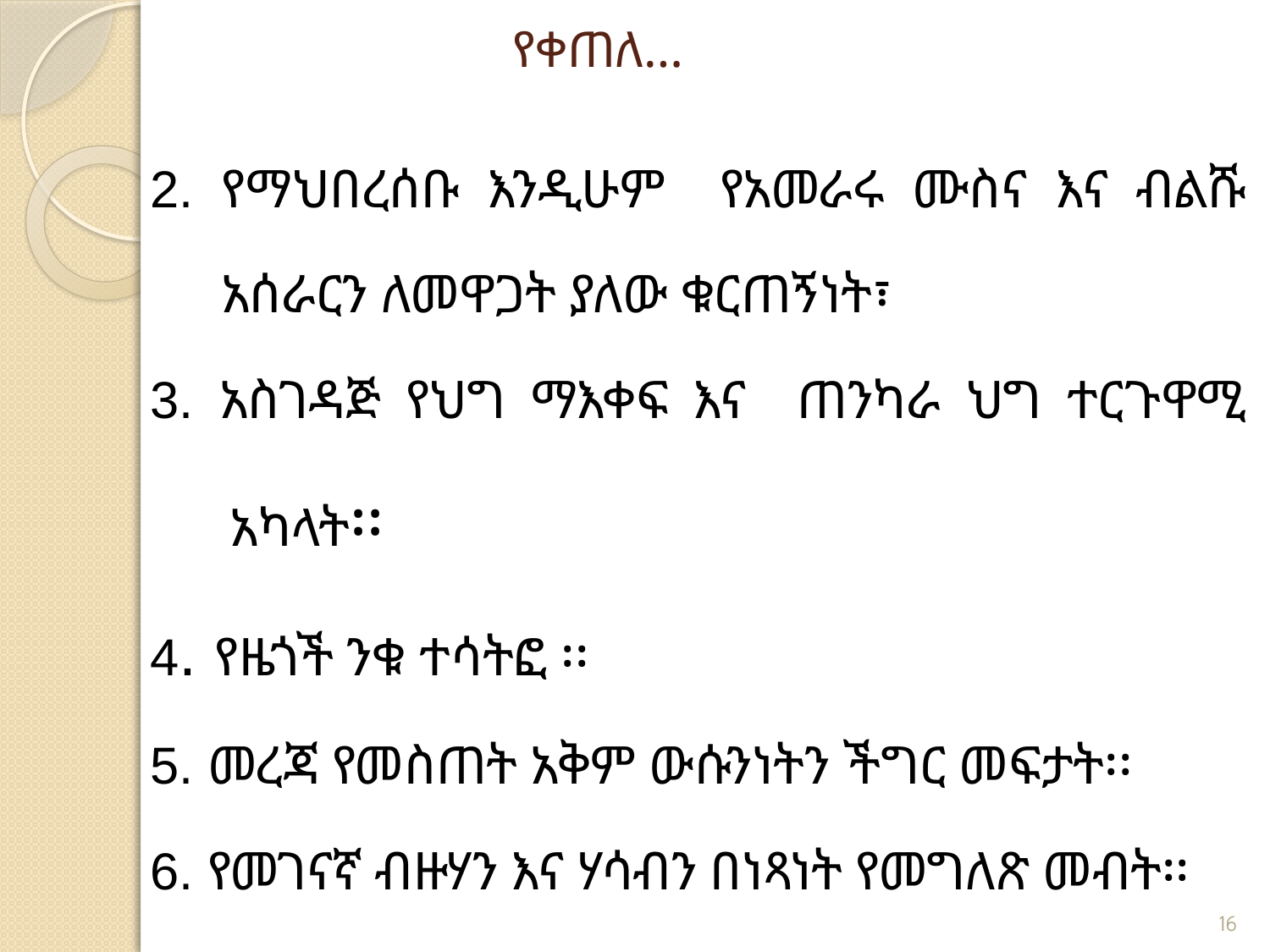

# የቀጠለ…
2. የማህበረሰቡ እንዲሁም  የአመራሩ ሙስና እና ብልሹ አሰራርን ለመዋጋት ያለው ቁርጠኝነት፣
3. አስገዳጅ የህግ ማእቀፍ እና  ጠንካራ ህግ ተርጉዋሚ አካላት፡፡
4. የዜጎች ንቁ ተሳትፎ ፡፡
5. መረጃ የመስጠት አቅም ውሱንነትን ችግር መፍታት፡፡
6. የመገናኛ ብዙሃን እና ሃሳብን በነጻነት የመግለጽ መብት፡፡

16